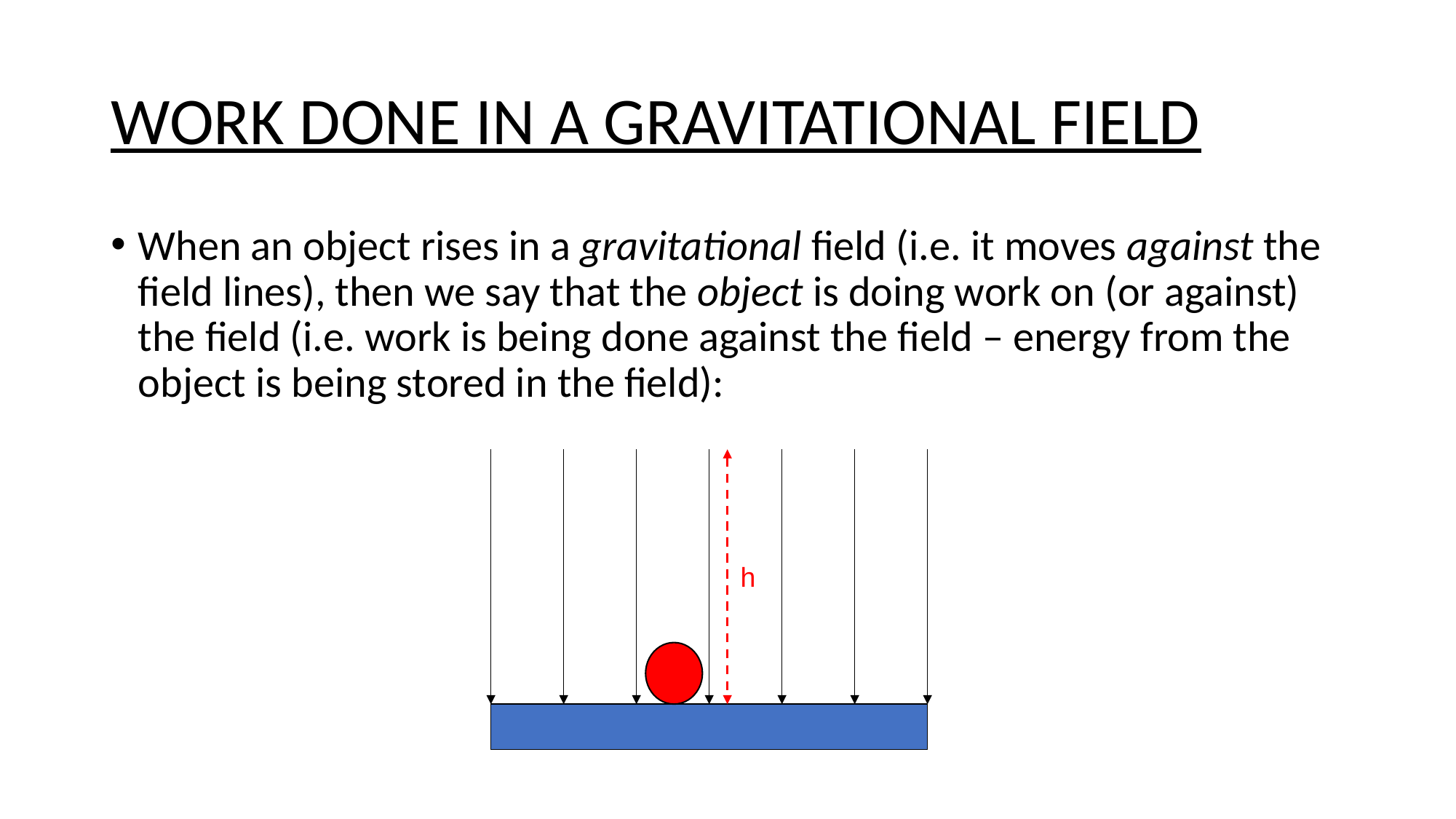

# WORK DONE IN A GRAVITATIONAL FIELD
When an object rises in a gravitational field (i.e. it moves against the field lines), then we say that the object is doing work on (or against) the field (i.e. work is being done against the field – energy from the object is being stored in the field):
h